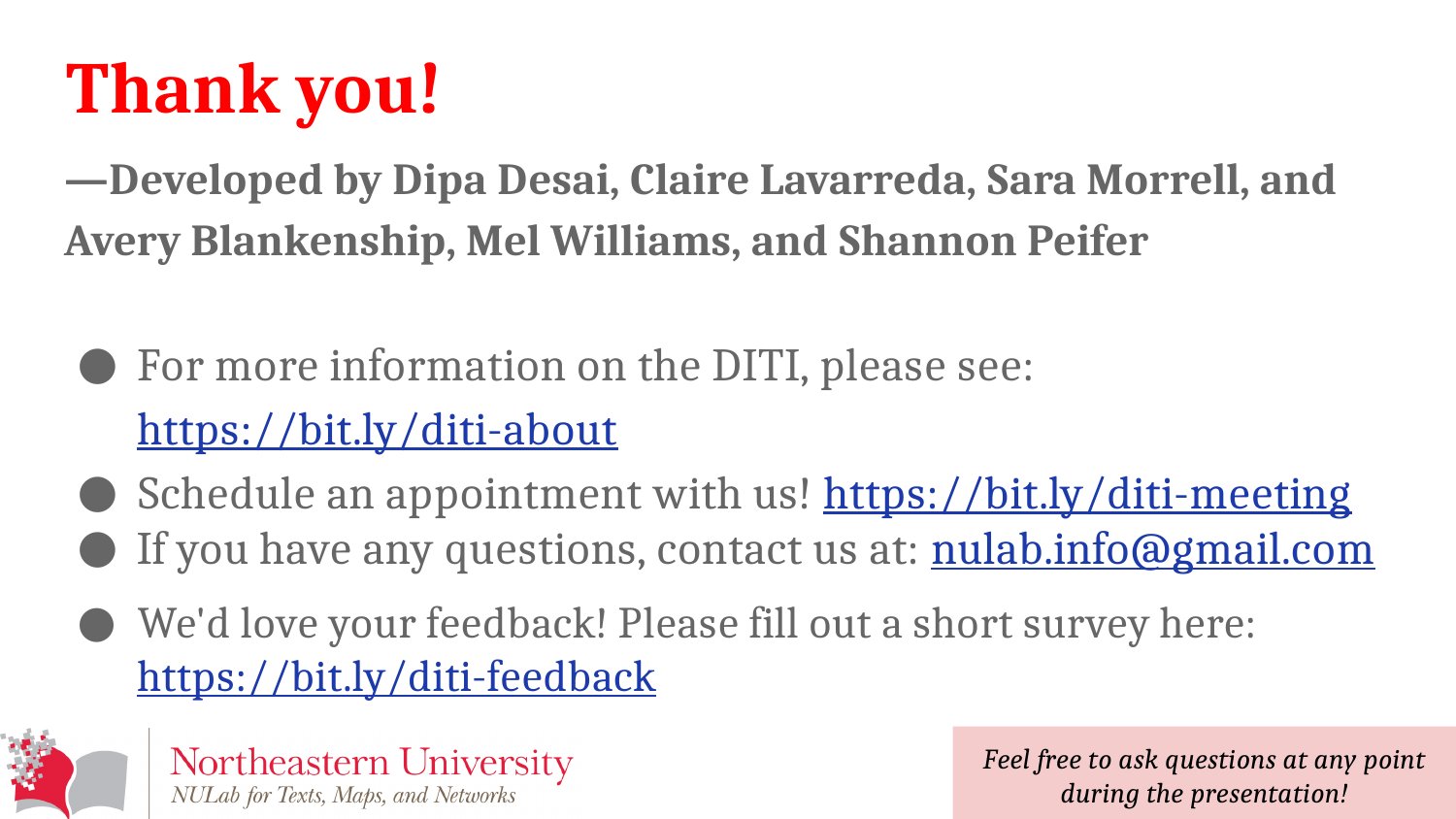

# Thank you!
—Developed by Dipa Desai, Claire Lavarreda, Sara Morrell, and Avery Blankenship, Mel Williams, and Shannon Peifer

For more information on the DITI, please see: https://bit.ly/diti-about
Schedule an appointment with us! https://bit.ly/diti-meeting
If you have any questions, contact us at: nulab.info@gmail.com
We'd love your feedback! Please fill out a short survey here: https://bit.ly/diti-feedback